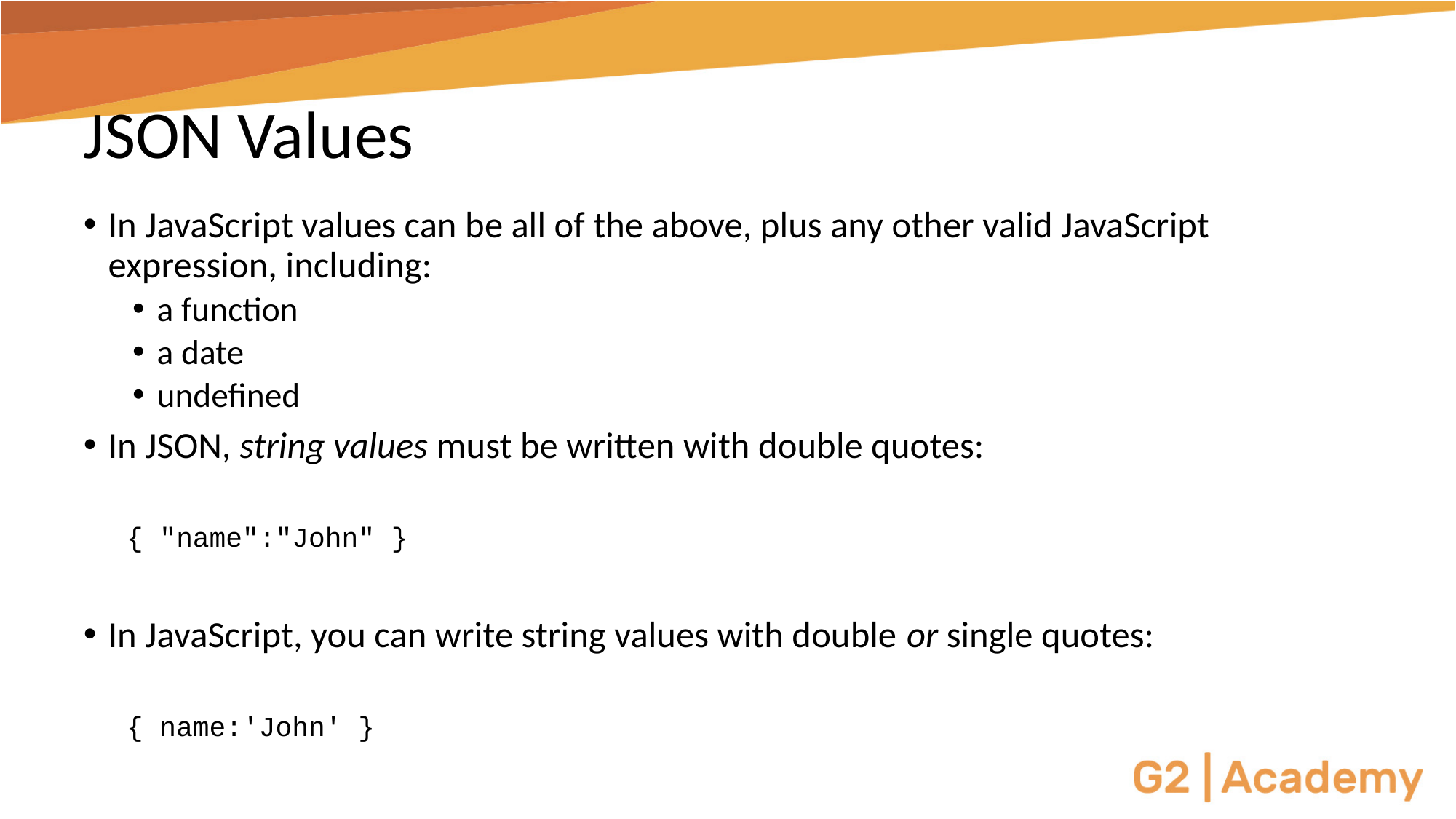

# JSON Values
In JavaScript values can be all of the above, plus any other valid JavaScript expression, including:
a function
a date
undefined
In JSON, string values must be written with double quotes:

{ "name":"John" }

In JavaScript, you can write string values with double or single quotes:

{ name:'John' }